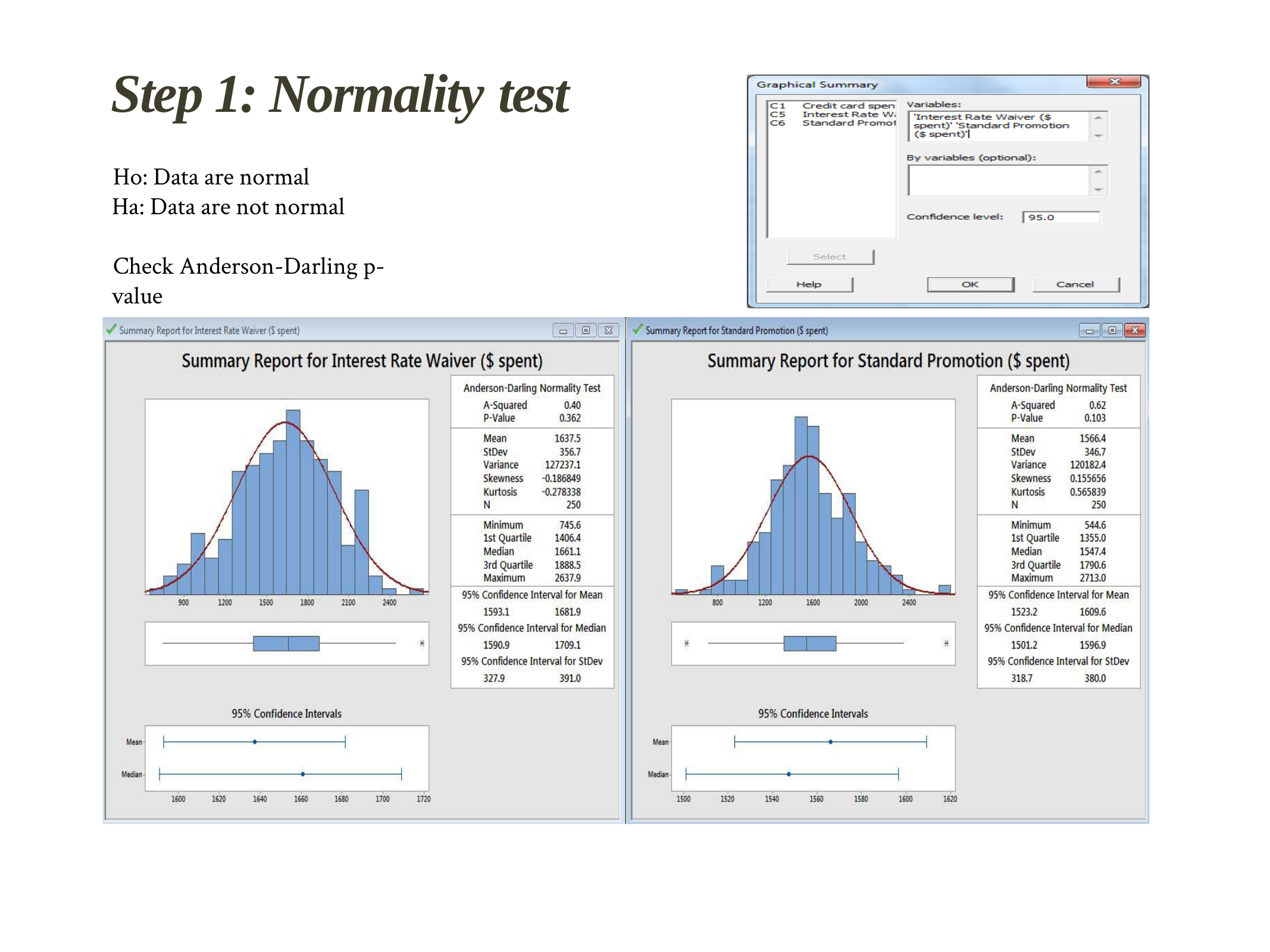

# Step 1: Normality test

Ho: Data are normal  Ha: Data are not normal

Check Anderson-Darling p-value

5